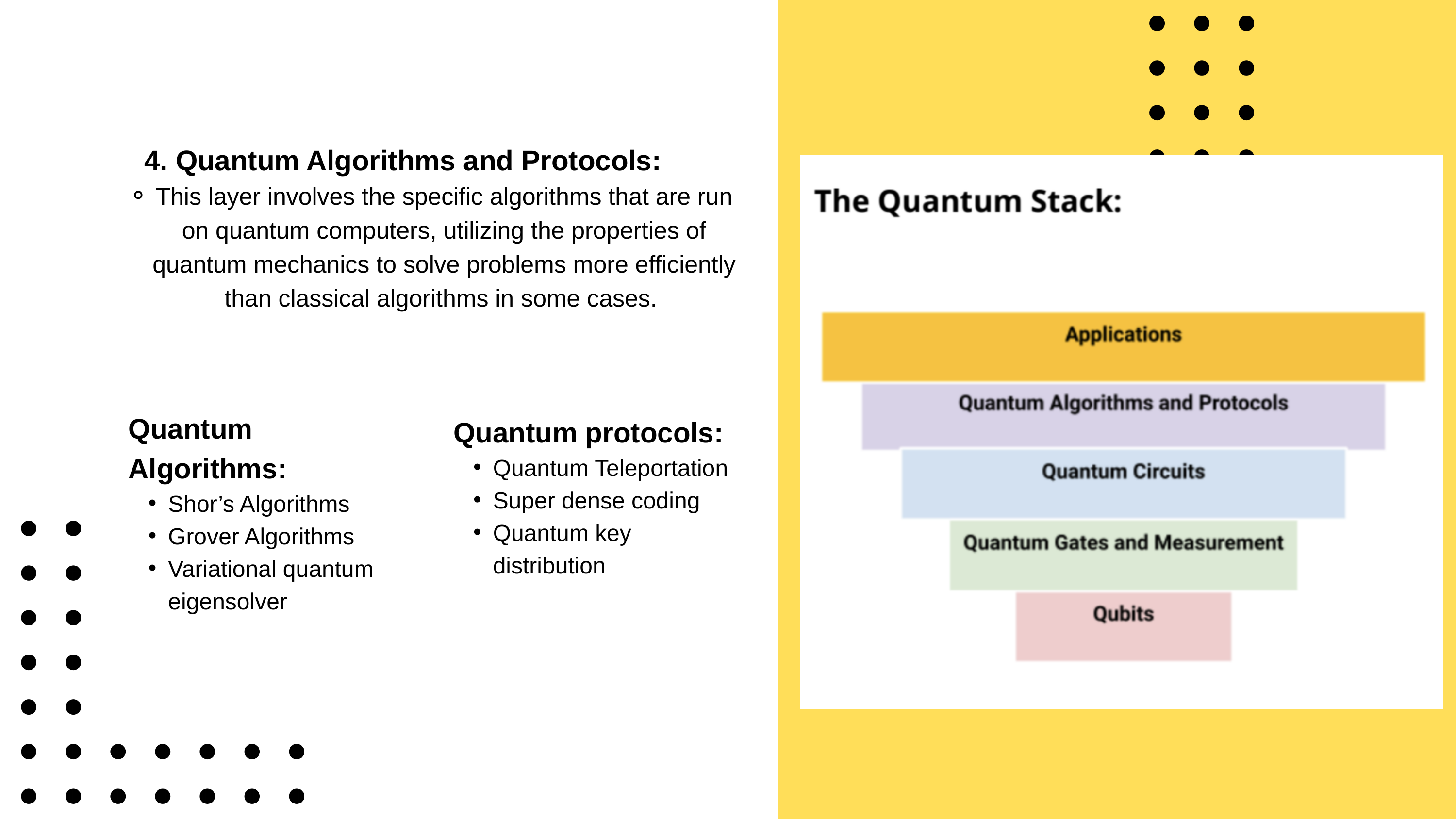

4. Quantum Algorithms and Protocols:
This layer involves the specific algorithms that are run on quantum computers, utilizing the properties of quantum mechanics to solve problems more efficiently than classical algorithms in some cases.

Quantum Algorithms:
Shor’s Algorithms
Grover Algorithms
Variational quantum eigensolver
Quantum protocols:
Quantum Teleportation
Super dense coding
Quantum key distribution